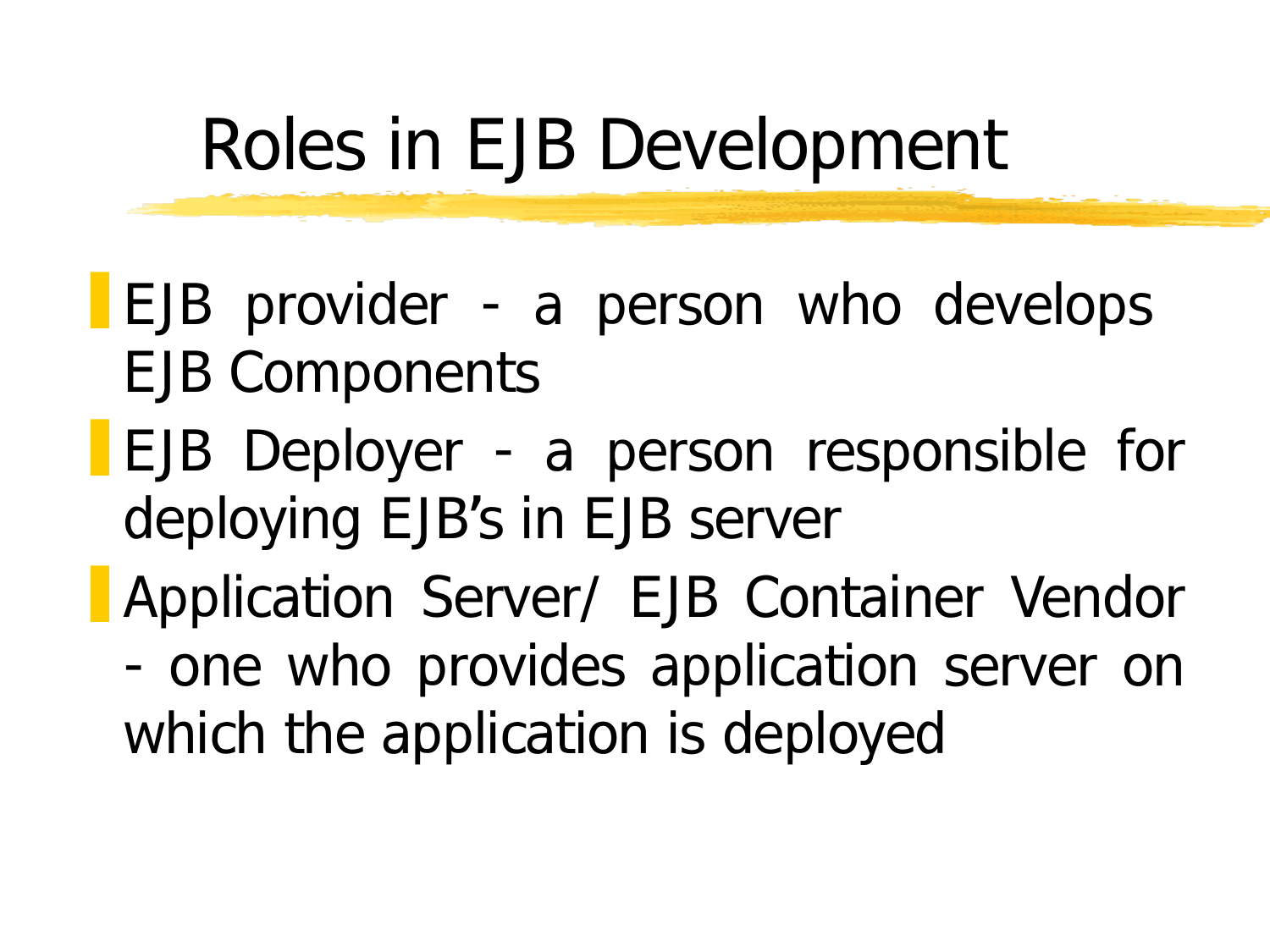

# Roles in EJB Development
EJB provider - a person who develops  EJB Components
EJB Deployer - a person responsible for deploying EJB’s in EJB server
Application Server/ EJB Container Vendor - one who provides application server on which the application is deployed